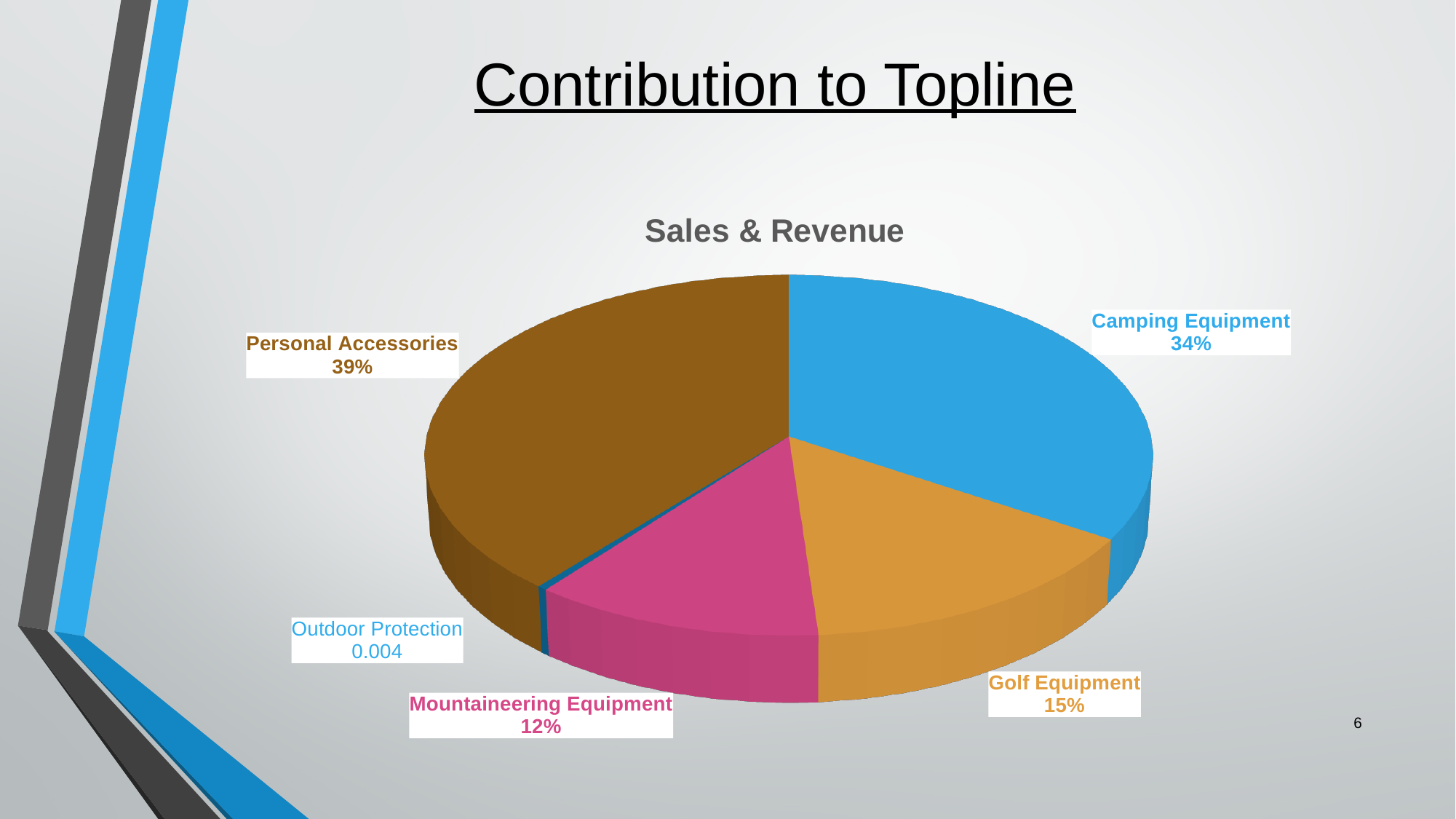

# Contribution to Topline

[unsupported chart]

6